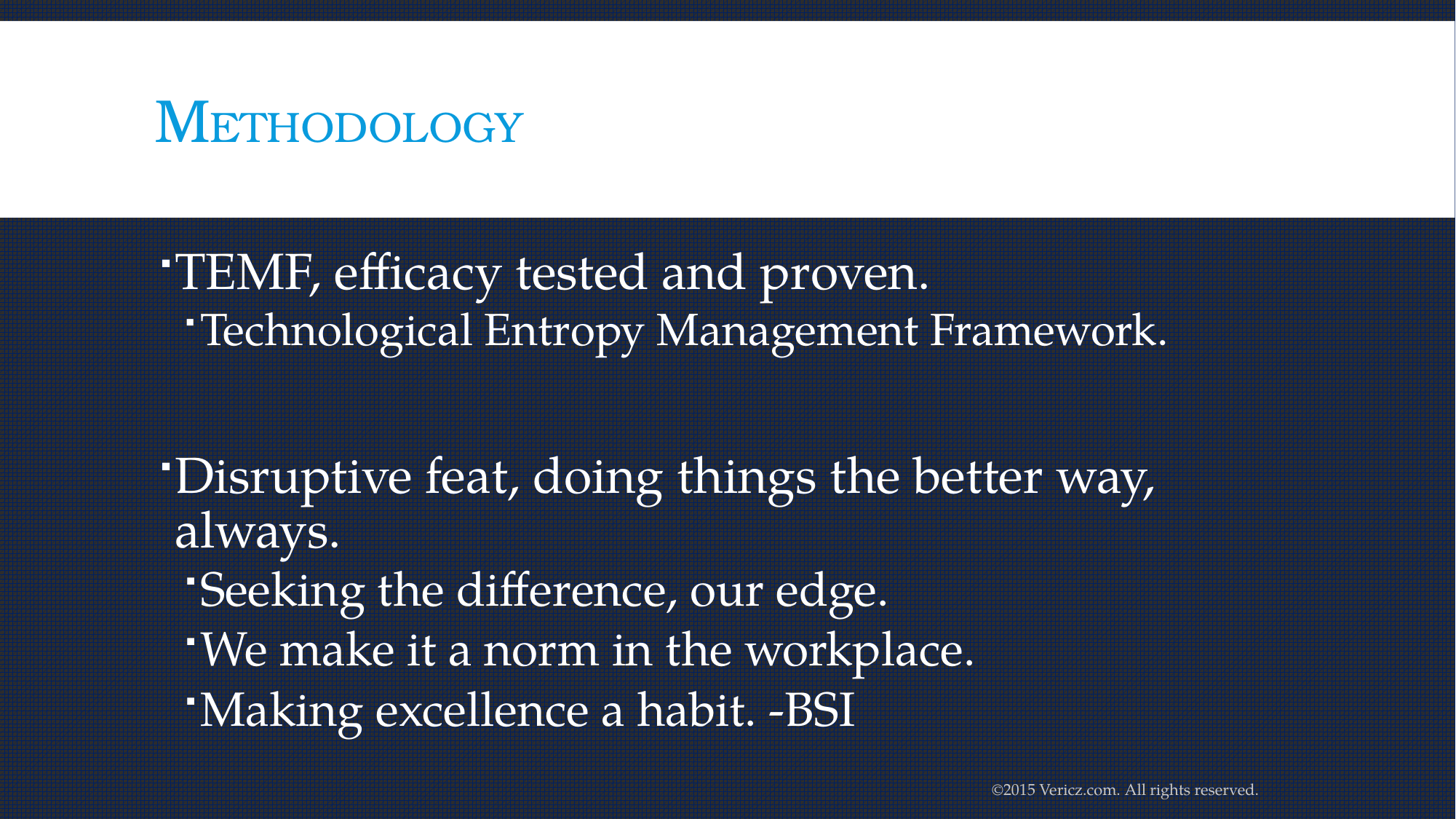

# Methodology
TEMF, efficacy tested and proven.
Technological Entropy Management Framework.

Disruptive feat, doing things the better way, always.
Seeking the difference, our edge.
We make it a norm in the workplace.
Making excellence a habit. -BSI

©2015 Vericz.com. All rights reserved.